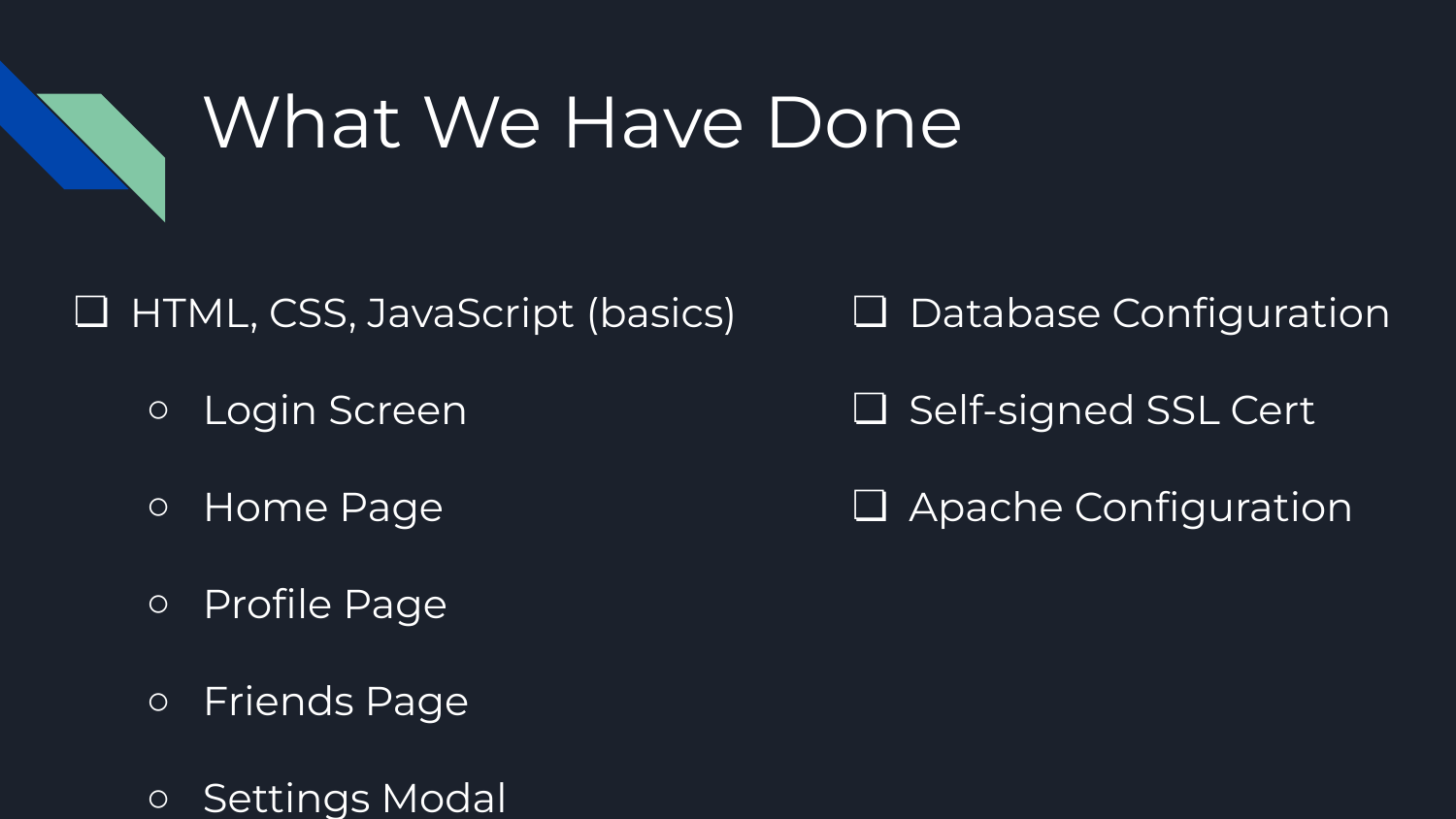

# What We Have Done
HTML, CSS, JavaScript (basics)
Login Screen
Home Page
Profile Page
Friends Page
Settings Modal

Database Configuration
Self-signed SSL Cert
Apache Configuration